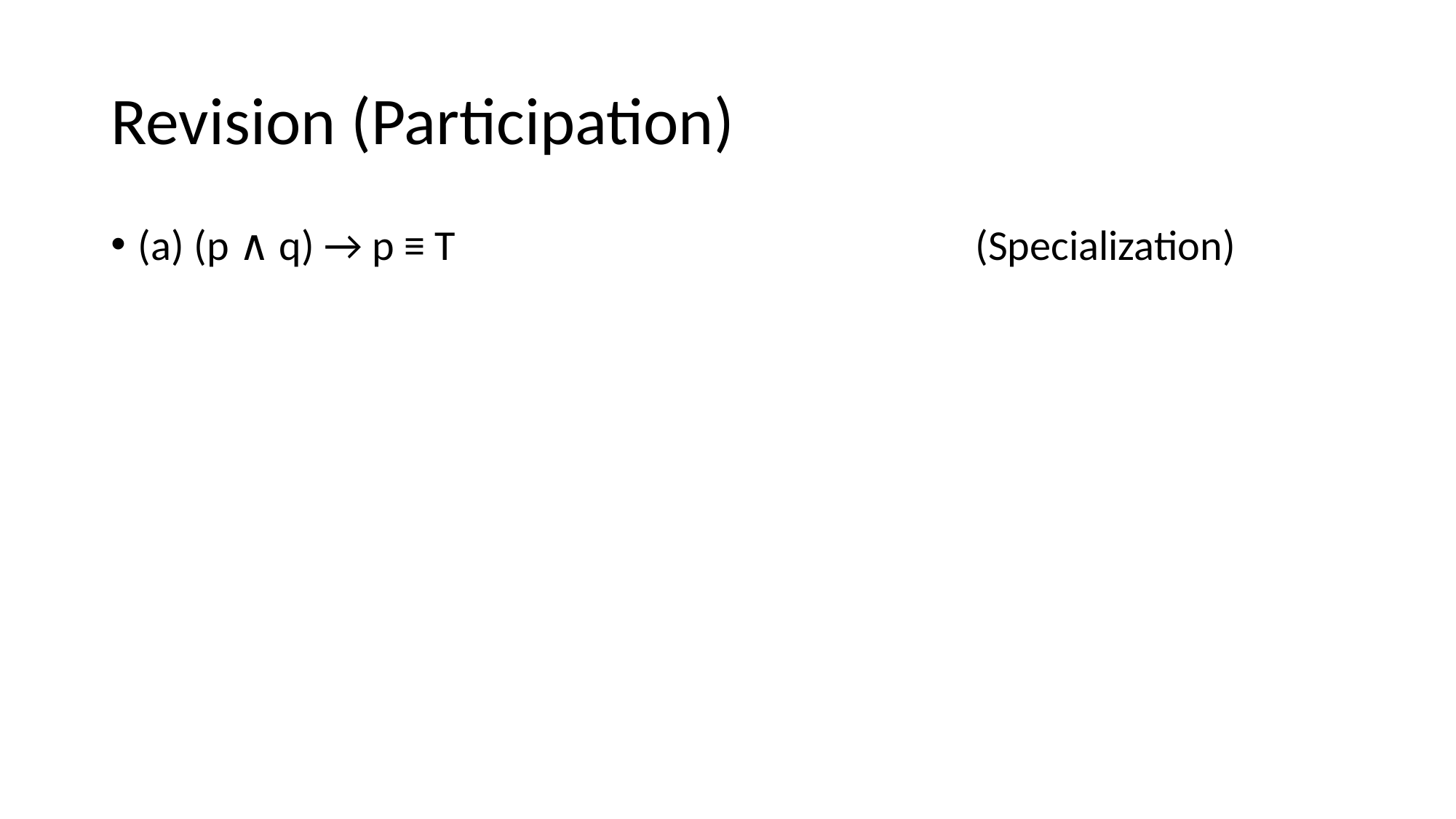

# Revision (Participation)
(a) (p ∧ q) → p ≡ T                                                      (Specialization)